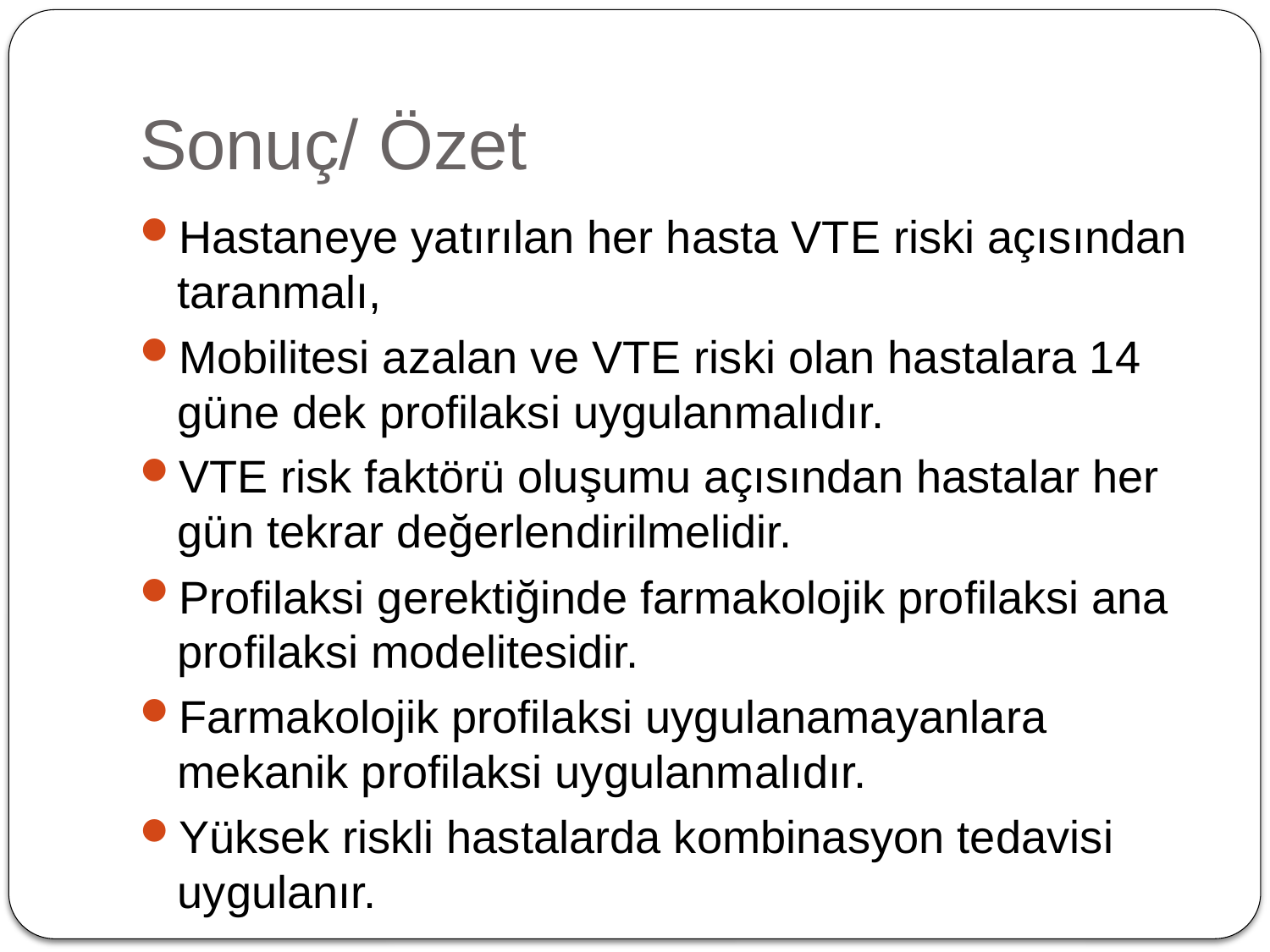

# Sonuç/ Özet
Hastaneye yatırılan her hasta VTE riski açısından taranmalı,
Mobilitesi azalan ve VTE riski olan hastalara 14 güne dek profilaksi uygulanmalıdır.
VTE risk faktörü oluşumu açısından hastalar her gün tekrar değerlendirilmelidir.
Profilaksi gerektiğinde farmakolojik profilaksi ana profilaksi modelitesidir.
Farmakolojik profilaksi uygulanamayanlara mekanik profilaksi uygulanmalıdır.
Yüksek riskli hastalarda kombinasyon tedavisi uygulanır.